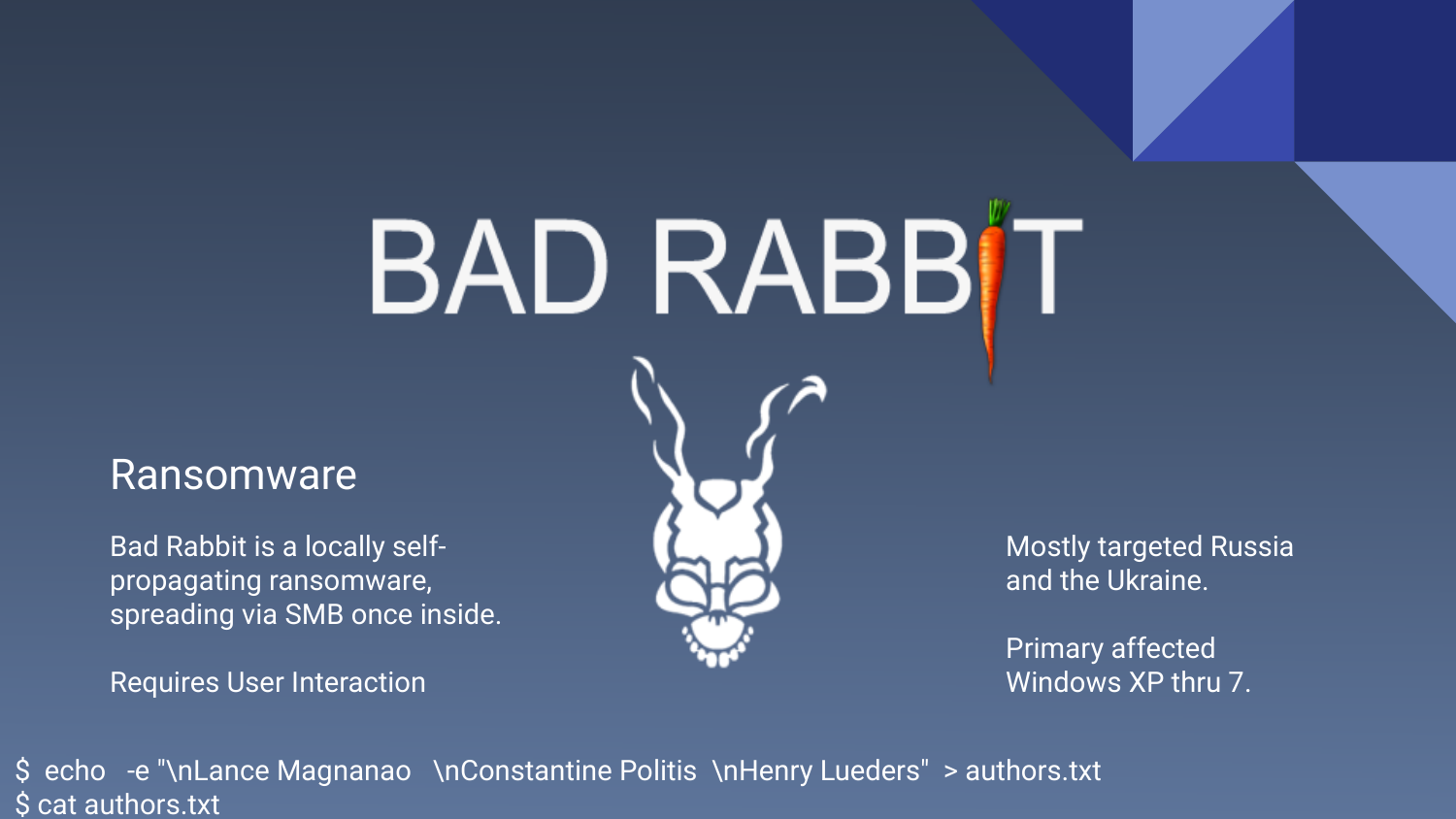

Ransomware
Bad Rabbit is a locally self-propagating ransomware, spreading via SMB once inside.

Requires User Interaction
Mostly targeted Russia and the Ukraine.

Primary affected Windows XP thru 7.
$  echo   -e "\nLance Magnanao   \nConstantine Politis  \nHenry Lueders"  > authors.txt
$ cat authors.txt